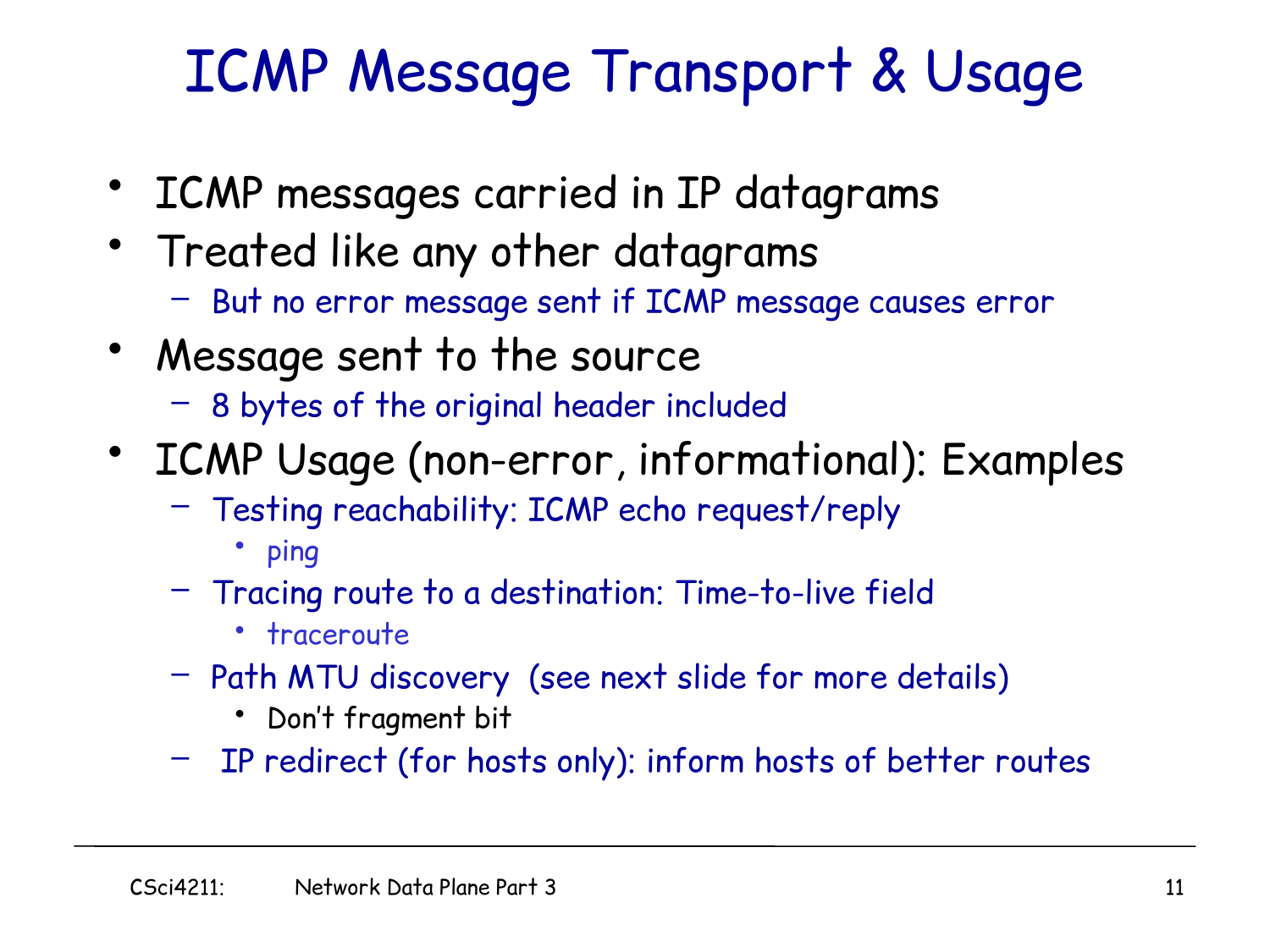

# ICMP Message Transport & Usage
ICMP messages carried in IP datagrams
Treated like any other datagrams
But no error message sent if ICMP message causes error
Message sent to the source
8 bytes of the original header included
ICMP Usage (non-error, informational): Examples
Testing reachability: ICMP echo request/reply
ping
Tracing route to a destination: Time-to-live field
traceroute
Path MTU discovery  (see next slide for more details)
Don’t fragment bit
 IP redirect (for hosts only): inform hosts of better routes
CSci4211:           Network Data Plane Part 3
11